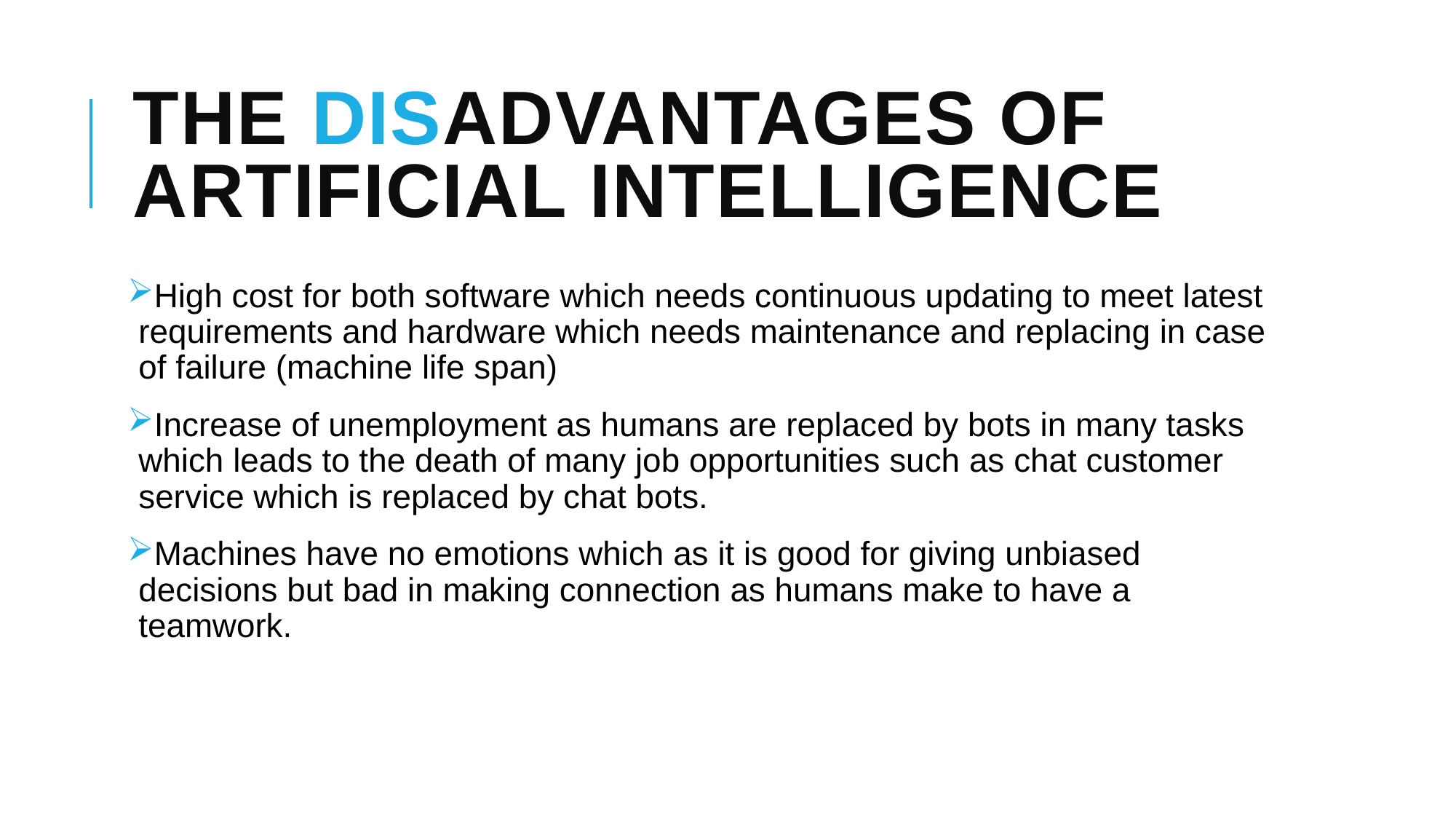

# The Disadvantages of Artificial intelligence
High cost for both software which needs continuous updating to meet latest requirements and hardware which needs maintenance and replacing in case of failure (machine life span)
Increase of unemployment as humans are replaced by bots in many tasks which leads to the death of many job opportunities such as chat customer service which is replaced by chat bots.
Machines have no emotions which as it is good for giving unbiased decisions but bad in making connection as humans make to have a teamwork.